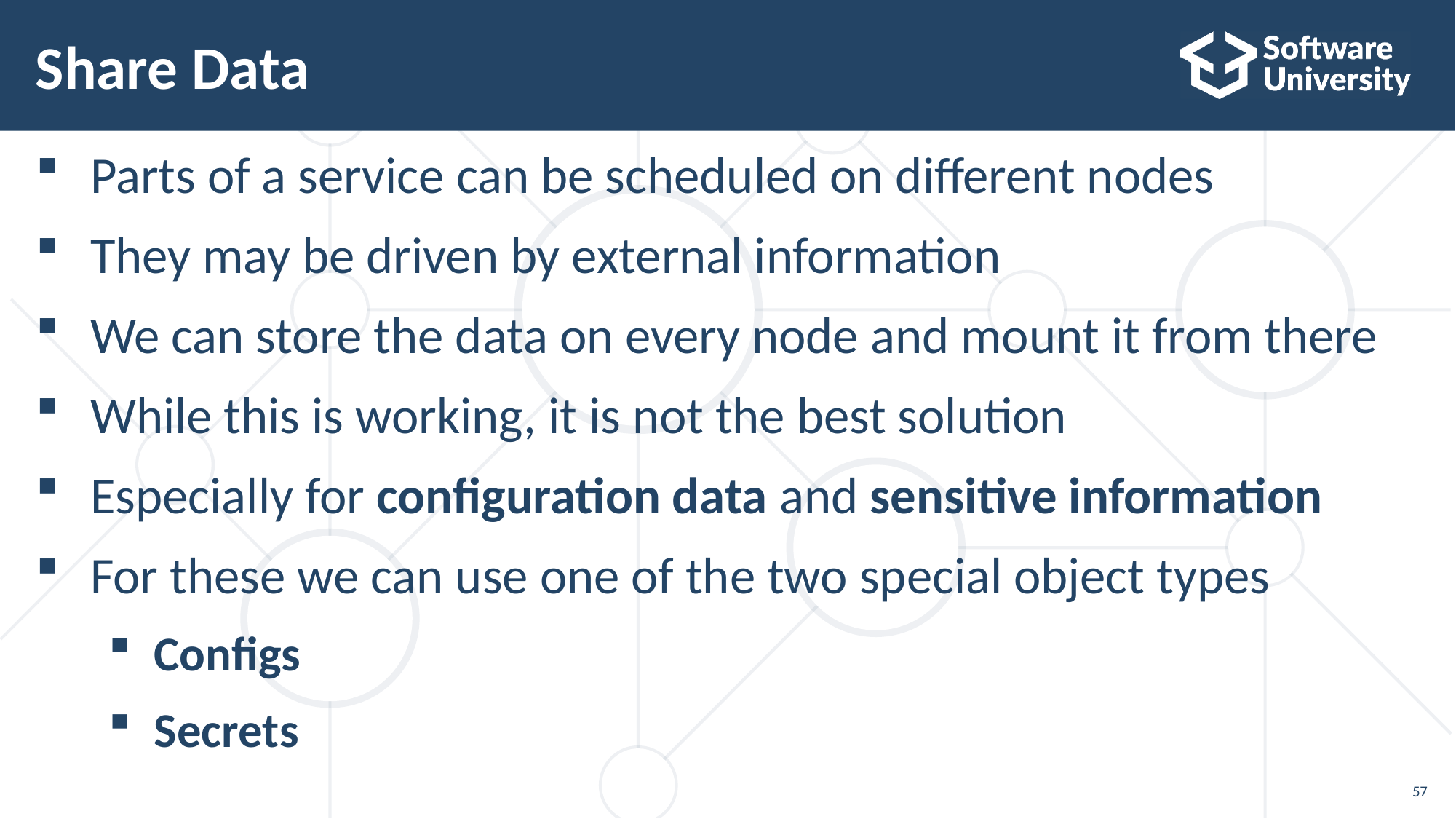

# Share Data
Parts of a service can be scheduled on different nodes
They may be driven by external information
We can store the data on every node and mount it from there
While this is working, it is not the best solution
Especially for configuration data and sensitive information
For these we can use one of the two special object types
Configs
Secrets
57